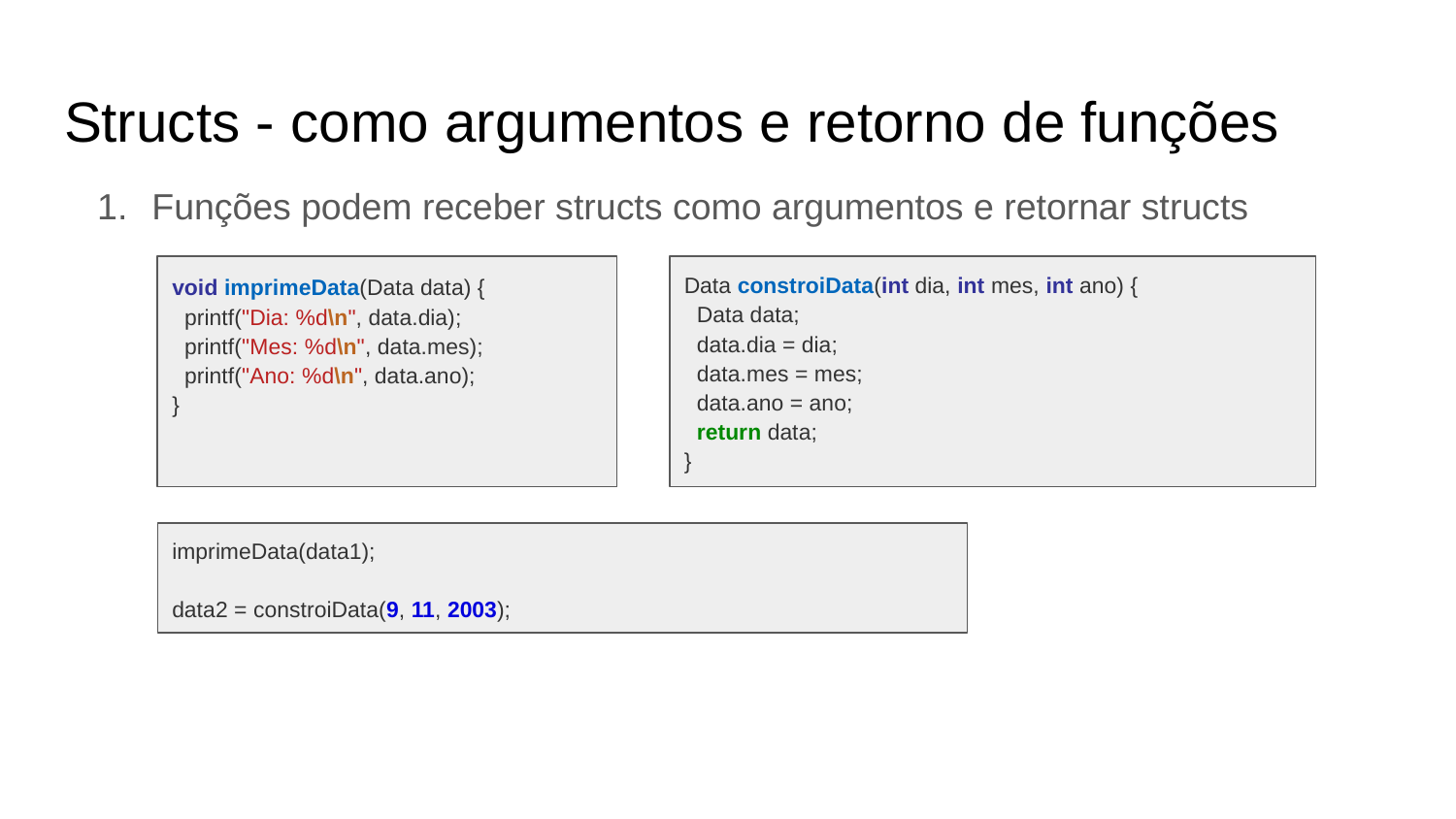

Structs - como argumentos e retorno de funções
Funções podem receber structs como argumentos e retornar structs
void imprimeData(Data data) {
  printf("Dia: %d\n", data.dia);
  printf("Mes: %d\n", data.mes);
  printf("Ano: %d\n", data.ano);
}
Data constroiData(int dia, int mes, int ano) {
  Data data;
  data.dia = dia;
  data.mes = mes;
  data.ano = ano;
  return data;
}
imprimeData(data1);

data2 = constroiData(9, 11, 2003);